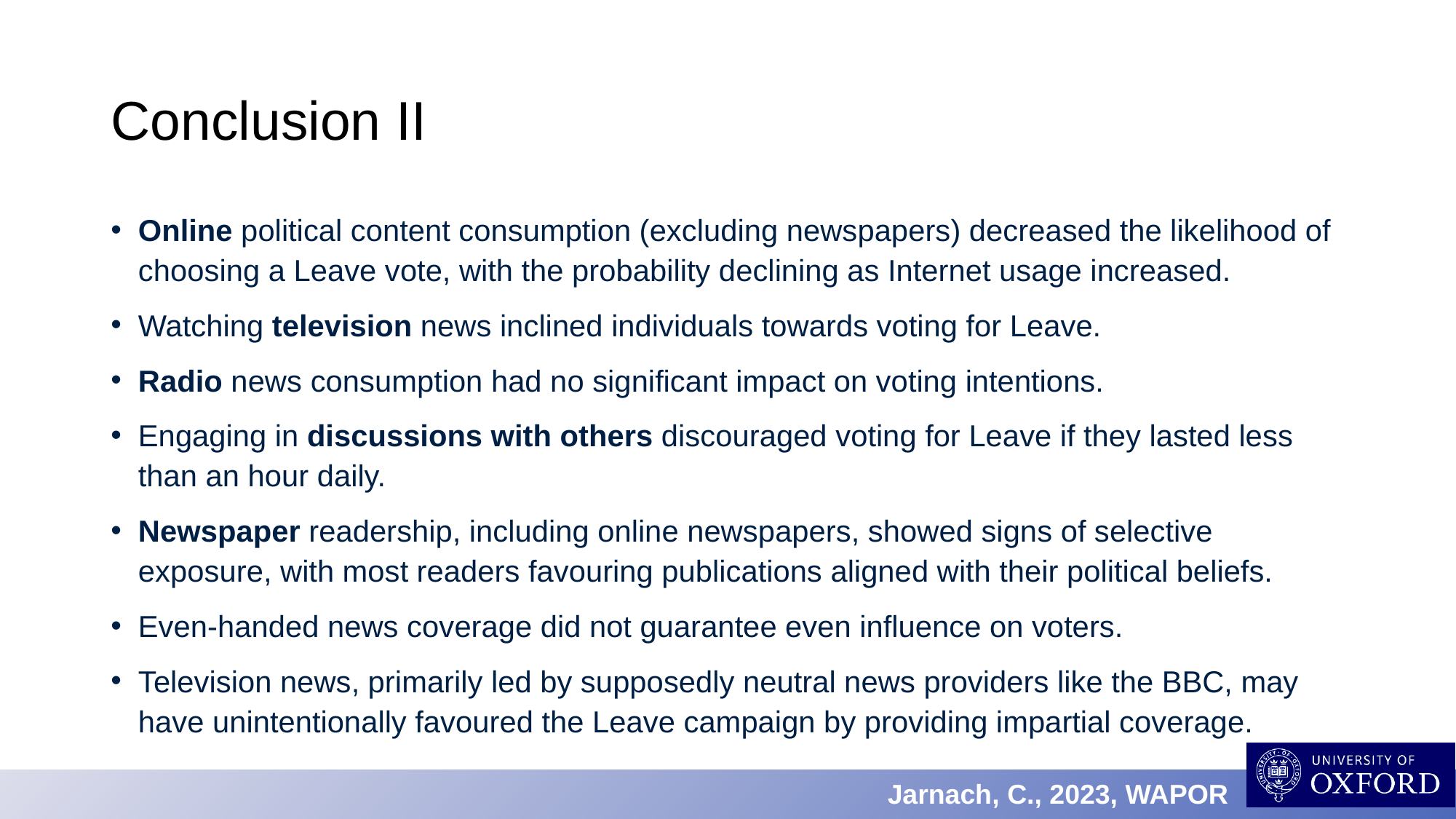

# Conclusion II
Online political content consumption (excluding newspapers) decreased the likelihood of choosing a Leave vote, with the probability declining as Internet usage increased.
Watching television news inclined individuals towards voting for Leave.
Radio news consumption had no significant impact on voting intentions.
Engaging in discussions with others discouraged voting for Leave if they lasted less than an hour daily.
Newspaper readership, including online newspapers, showed signs of selective exposure, with most readers favouring publications aligned with their political beliefs.
Even-handed news coverage did not guarantee even influence on voters.
Television news, primarily led by supposedly neutral news providers like the BBC, may have unintentionally favoured the Leave campaign by providing impartial coverage.
Jarnach, C., 2023, WAPOR